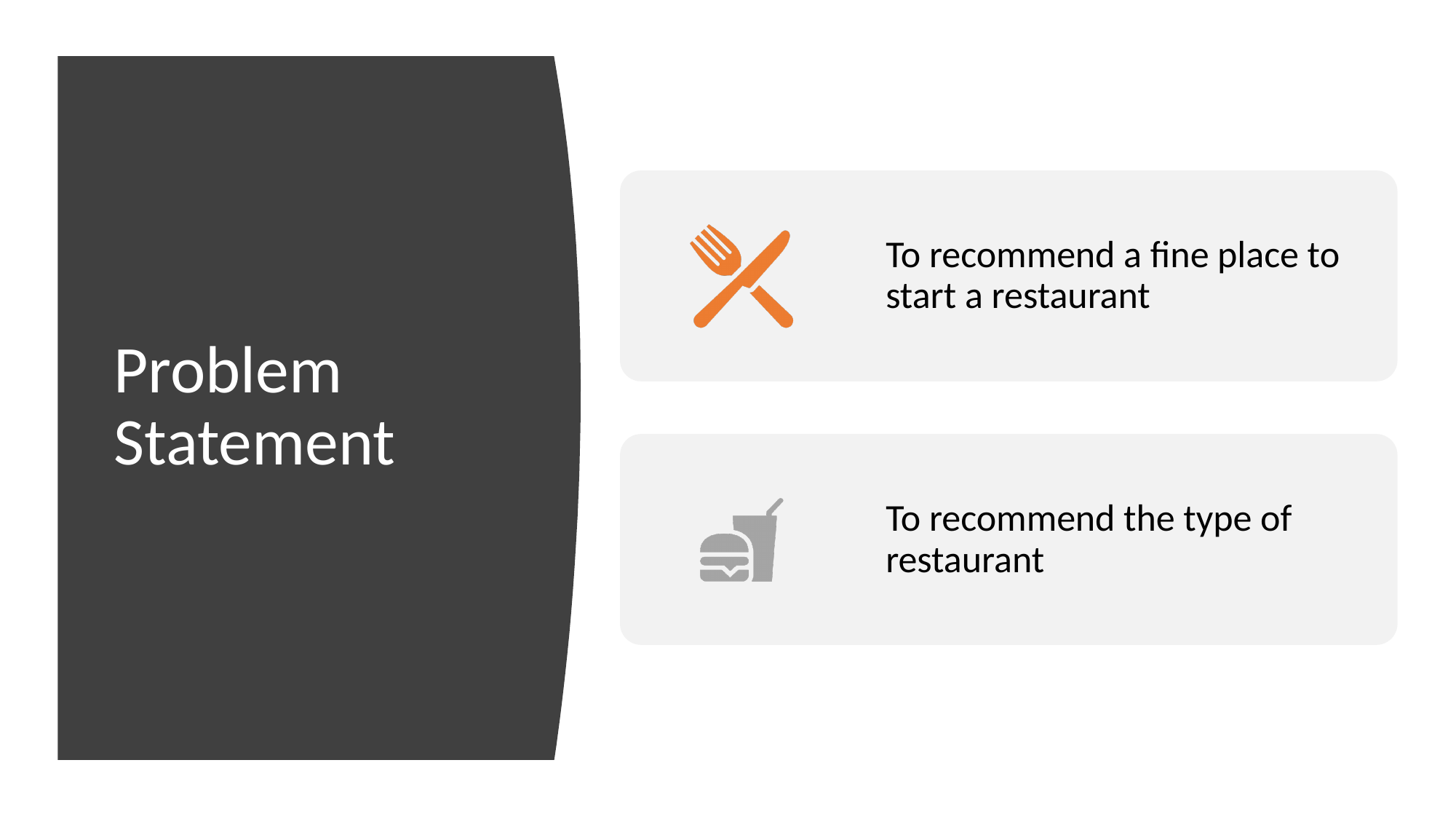

To recommend a fine place to start a restaurant
To recommend the type of restaurant

# Problem Statement